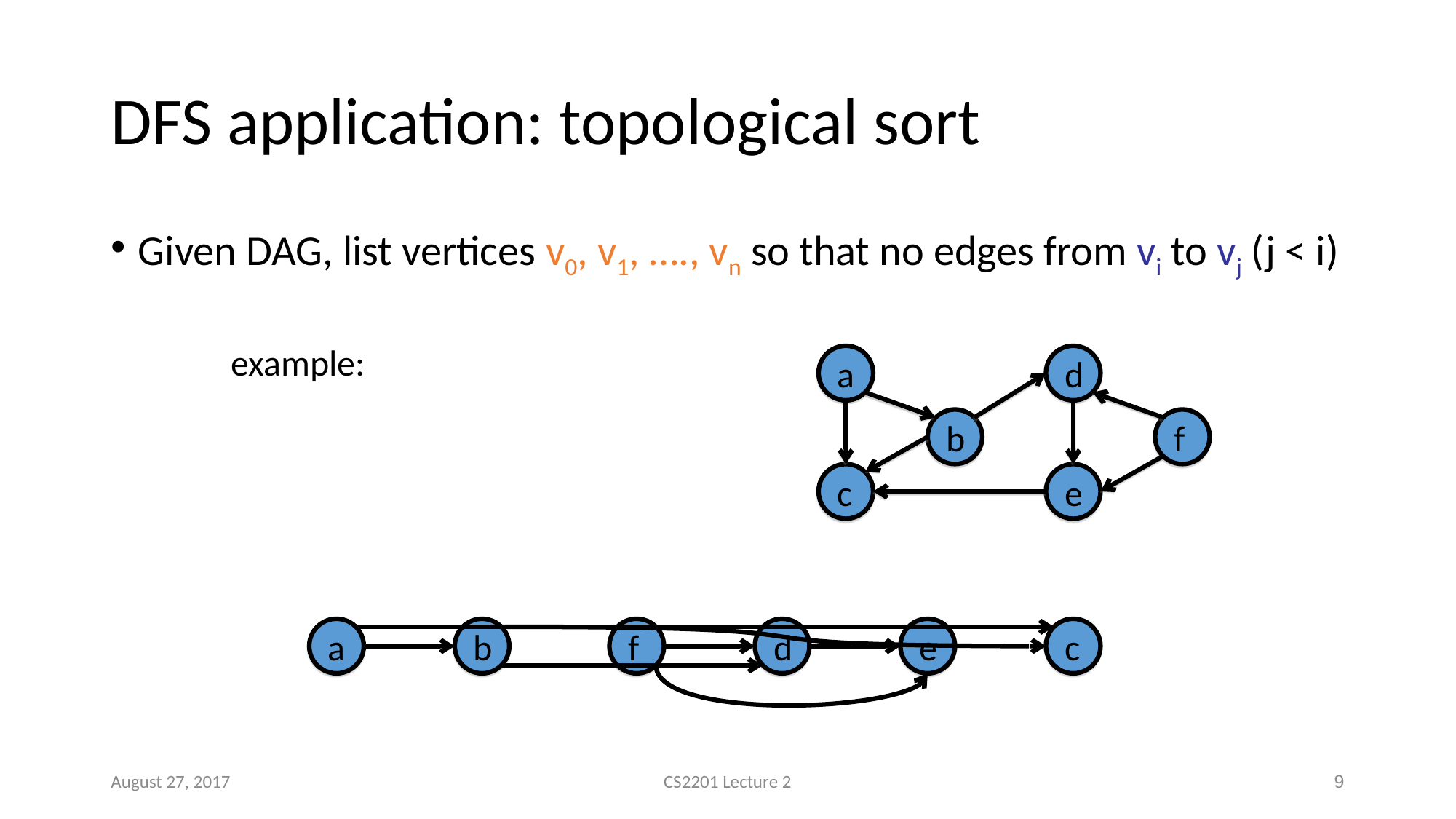

# DFS application: topological sort
Given DAG, list vertices v0, v1, …., vn so that no edges from vi to vj (j < i)

        example:
a
d
b
f
c
e
a
b
f
d
e
c
August 27, 2017
CS2201 Lecture 2
9